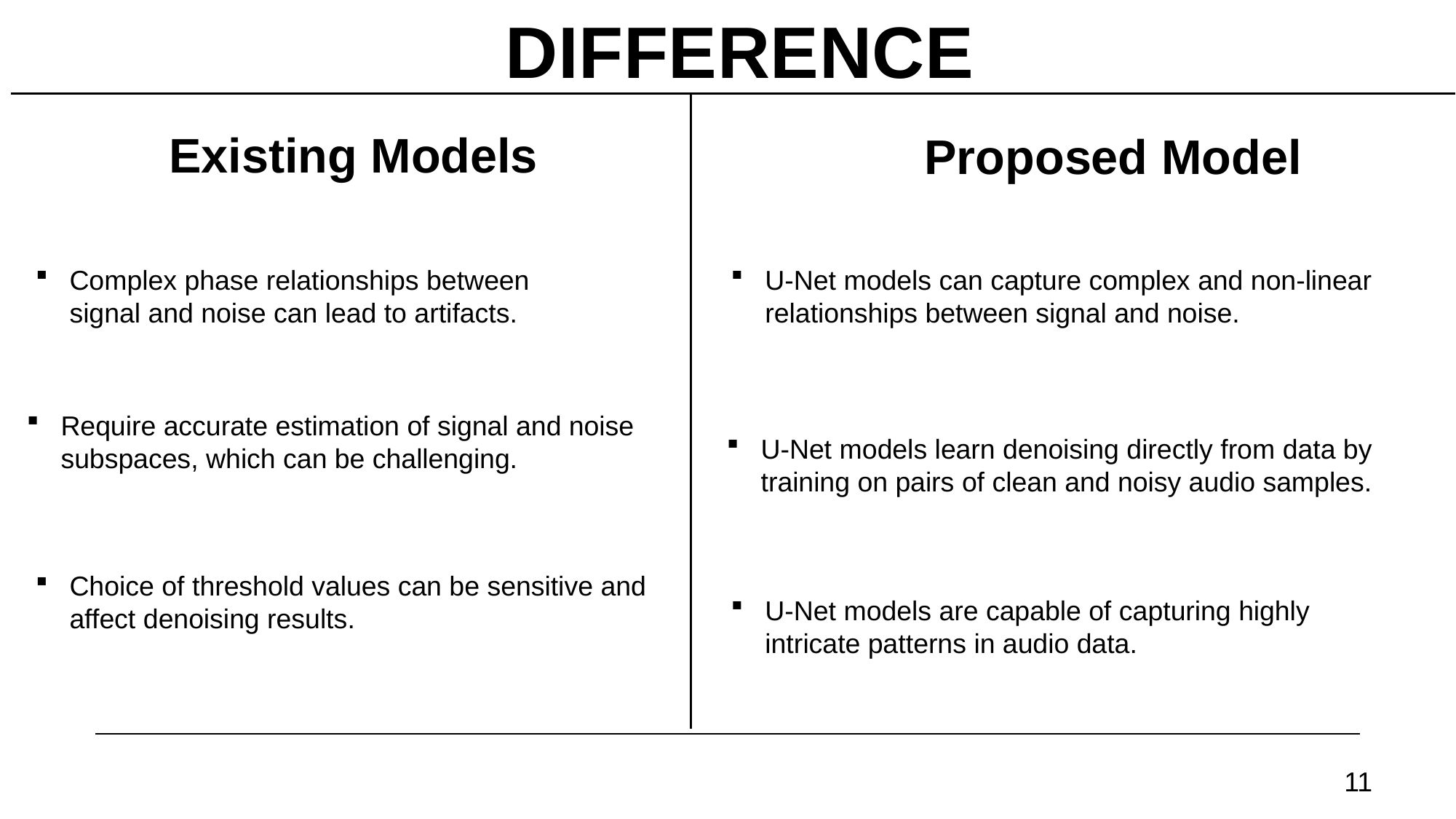

difference
Existing Models
Proposed Model
Complex phase relationships between signal and noise can lead to artifacts.
U-Net models can capture complex and non-linear relationships between signal and noise.
Require accurate estimation of signal and noise subspaces, which can be challenging.
U-Net models learn denoising directly from data by training on pairs of clean and noisy audio samples.
Choice of threshold values can be sensitive and affect denoising results.
U-Net models are capable of capturing highly intricate patterns in audio data.
11